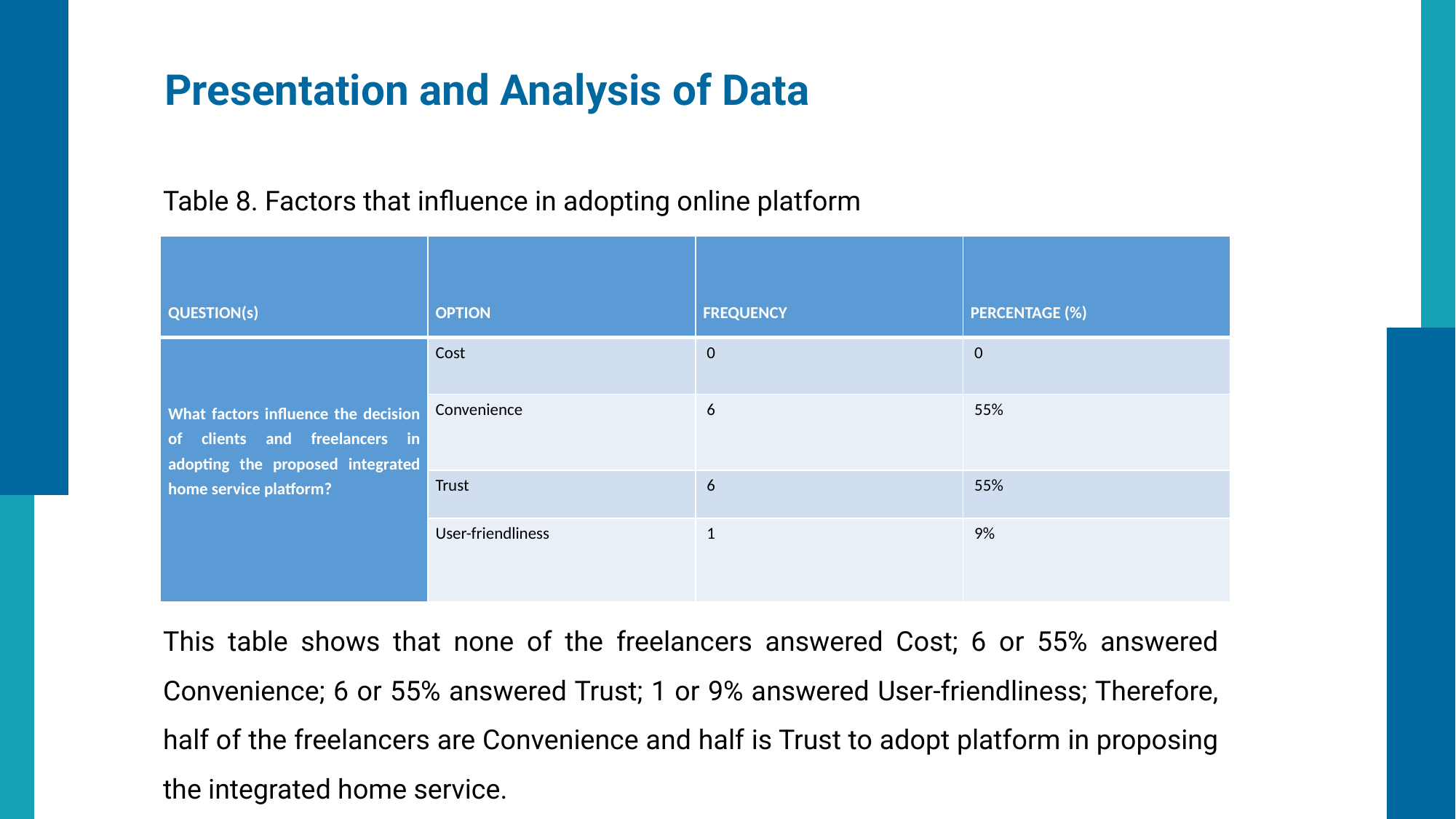

Presentation and Analysis of Data
Table 8. Factors that influence in adopting online platform
| QUESTION(s) | OPTION | FREQUENCY | PERCENTAGE (%) |
| --- | --- | --- | --- |
| What factors influence the decision of clients and freelancers in adopting the proposed integrated home service platform? | Cost | 0 | 0 |
|  | Convenience | 6 | 55% |
|  | Trust | 6 | 55% |
|  | User-friendliness | 1 | 9% |

This table shows that none of the freelancers answered Cost; 6 or 55% answered Convenience; 6 or 55% answered Trust; 1 or 9% answered User-friendliness; Therefore, half of the freelancers are Convenience and half is Trust to adopt platform in proposing the integrated home service.